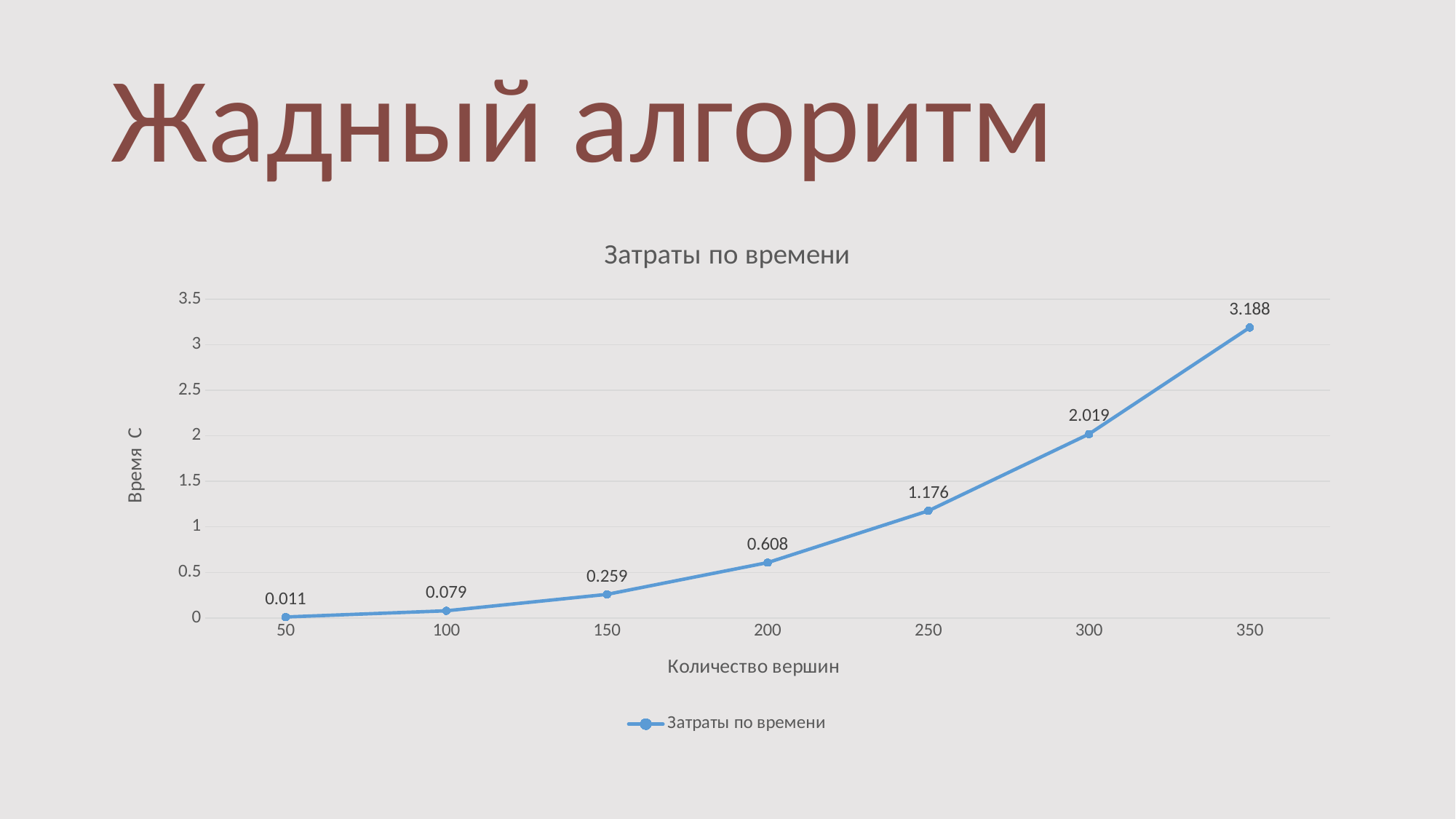

# Жадный алгоритм

### Chart:

| Category | Затраты по времени |
|---|---|
| 50 | 0.011 |
| 100 | 0.079 |
| 150 | 0.259 |
| 200 | 0.608 |
| 250 | 1.176 |
| 300 | 2.019 |
| 350 | 3.188 |